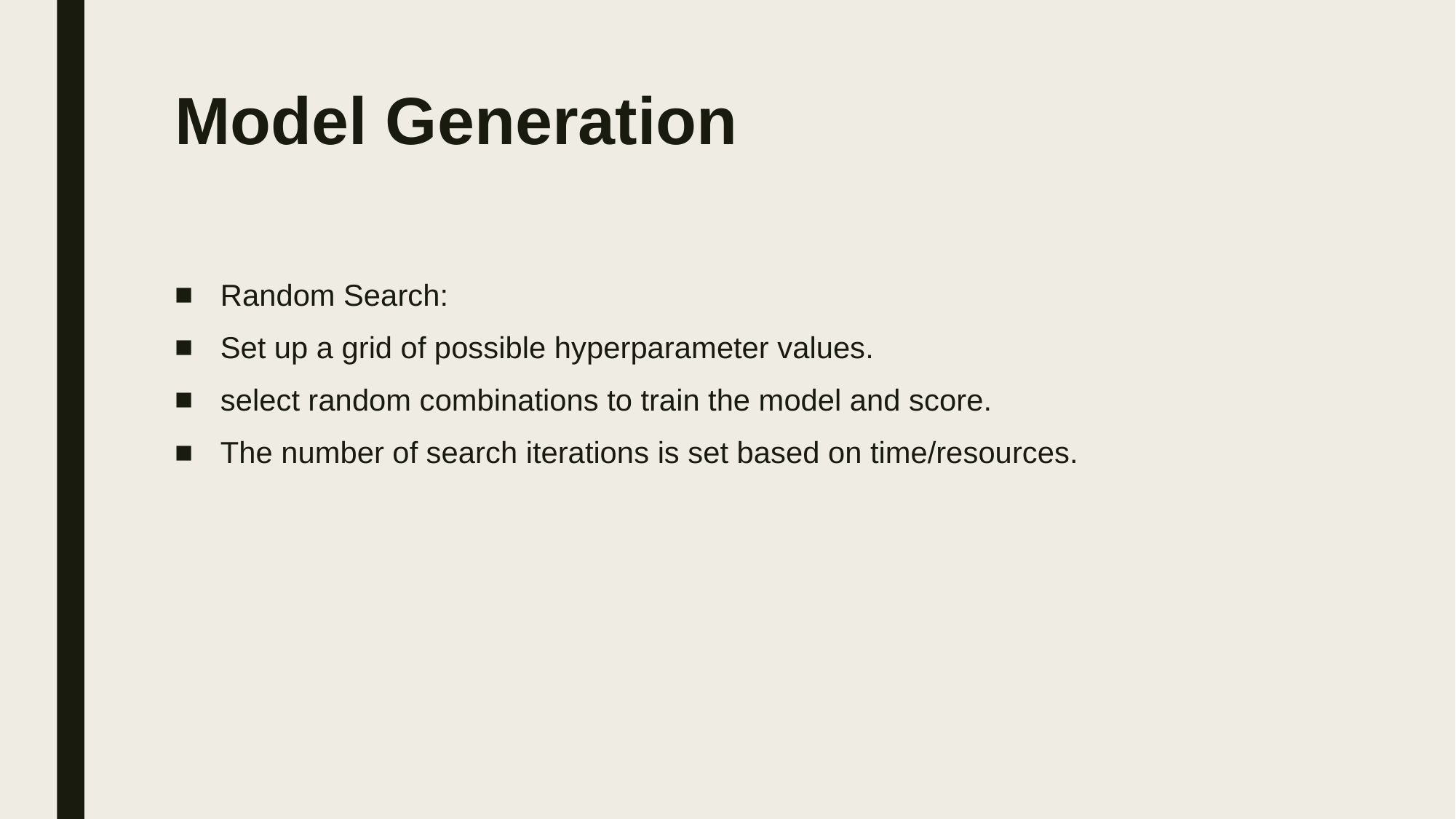

# Model Generation
Random Search:
Set up a grid of possible hyperparameter values.
select random combinations to train the model and score.
The number of search iterations is set based on time/resources.